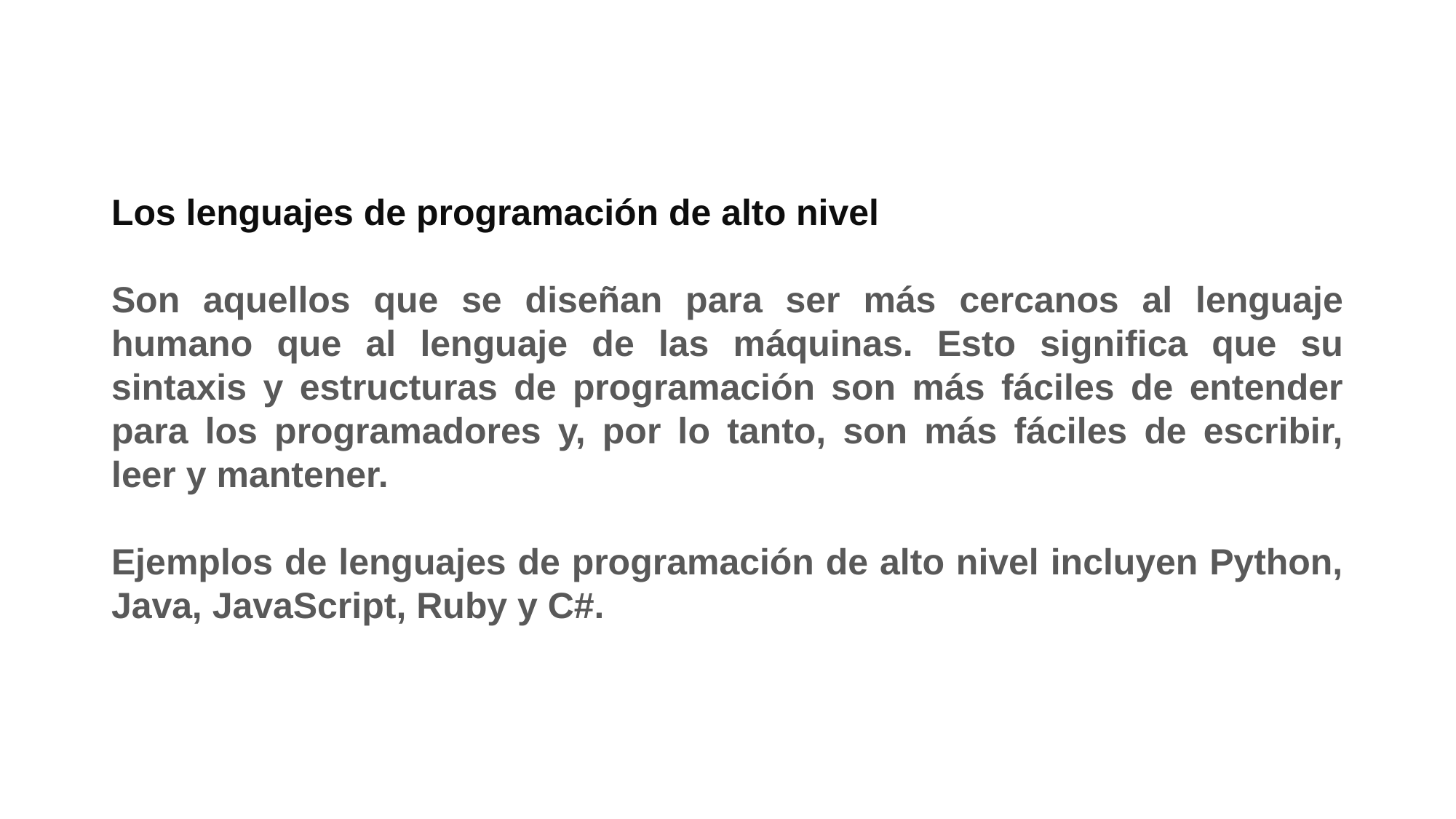

Los lenguajes de programación de alto nivel

Son aquellos que se diseñan para ser más cercanos al lenguaje humano que al lenguaje de las máquinas. Esto significa que su sintaxis y estructuras de programación son más fáciles de entender para los programadores y, por lo tanto, son más fáciles de escribir, leer y mantener.

Ejemplos de lenguajes de programación de alto nivel incluyen Python, Java, JavaScript, Ruby y C#.